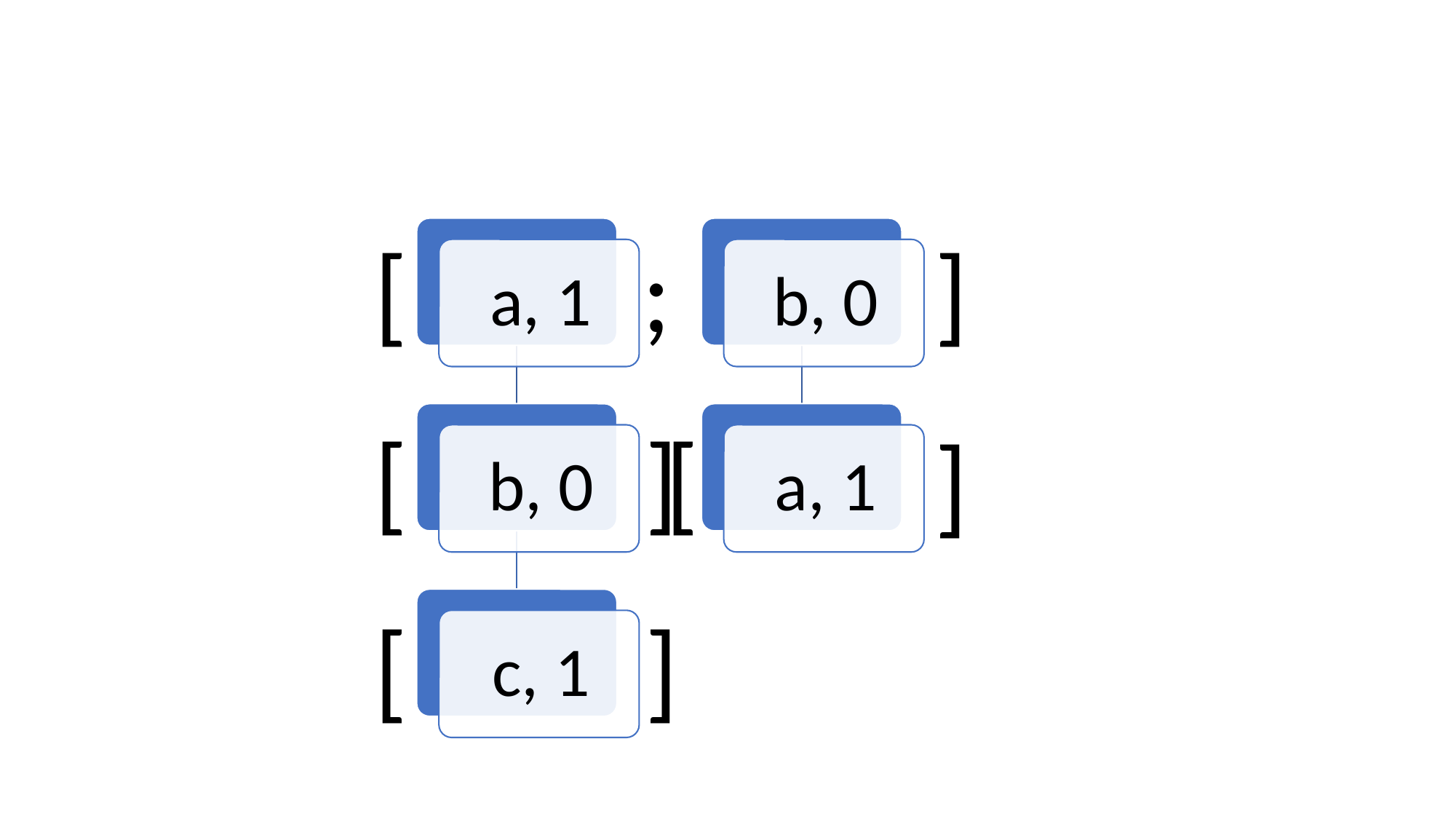

a, 1
b, 0
c, 1
b, 0
a, 1
[
;
]
[
[
]
]
[
]